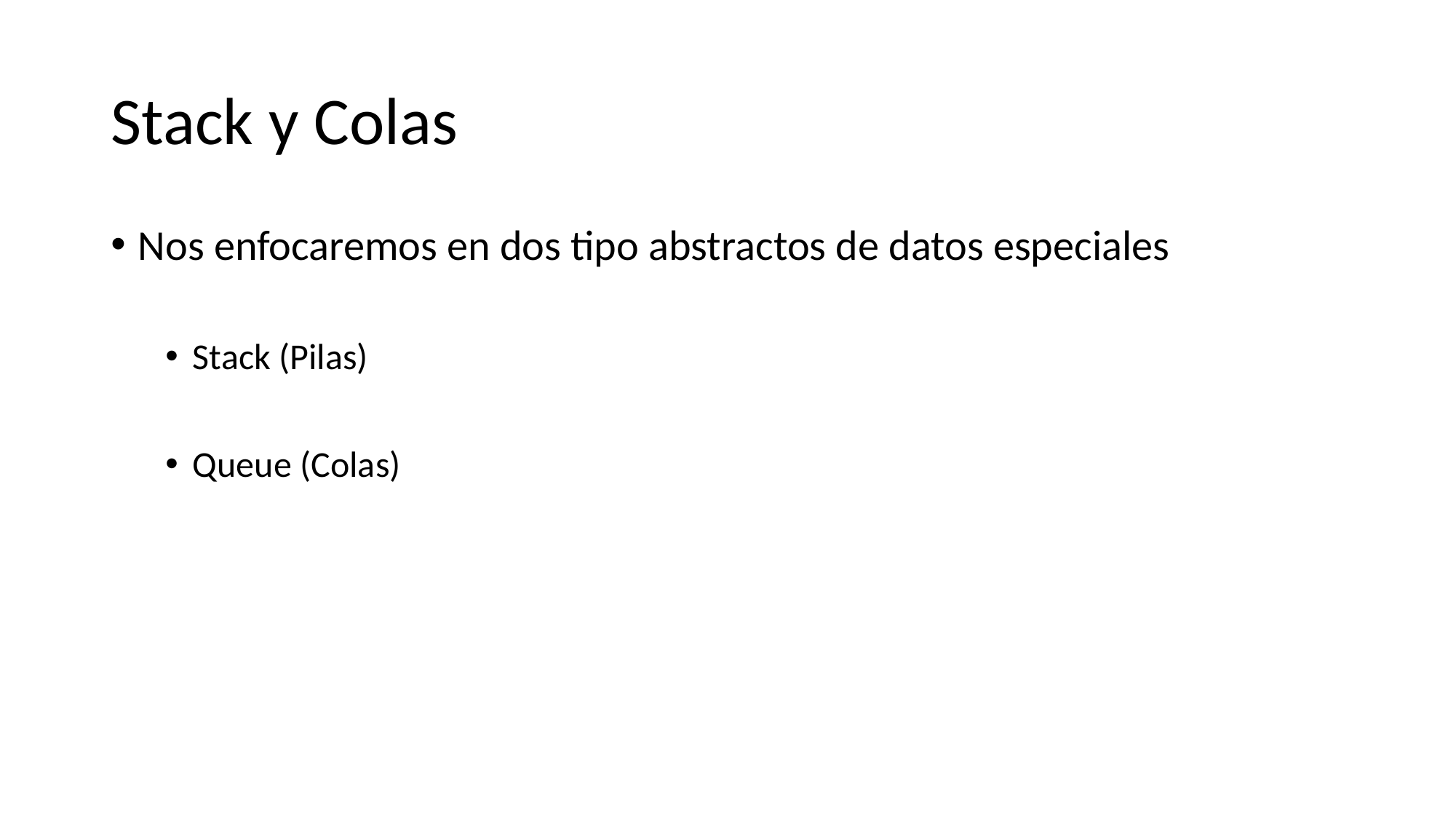

# Stack y Colas
Nos enfocaremos en dos tipo abstractos de datos especiales

Stack (Pilas)

Queue (Colas)